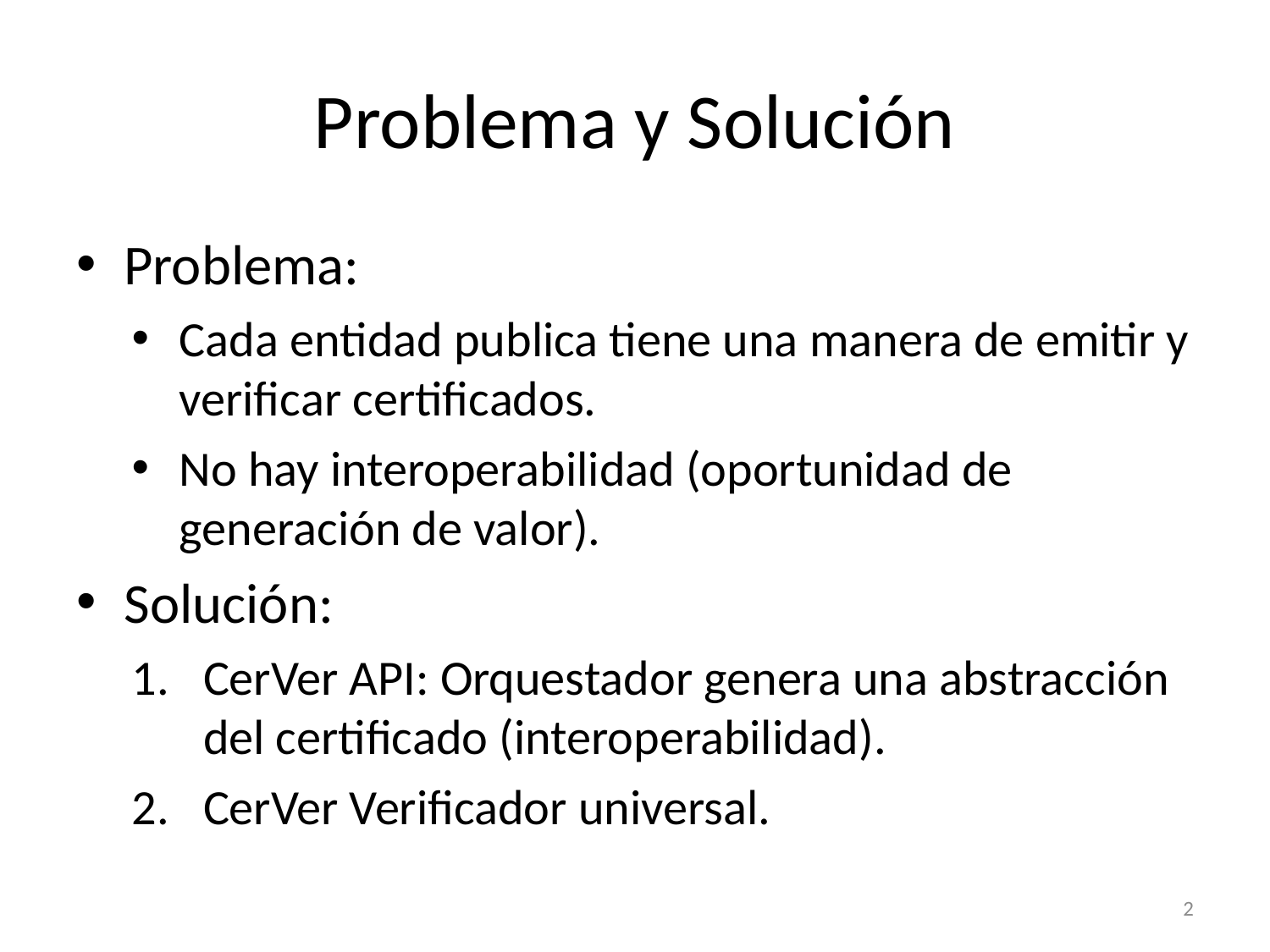

# Problema y Solución
Problema:
Cada entidad publica tiene una manera de emitir y verificar certificados.
No hay interoperabilidad (oportunidad de generación de valor).
Solución:
CerVer API: Orquestador genera una abstracción del certificado (interoperabilidad).
CerVer Verificador universal.

2